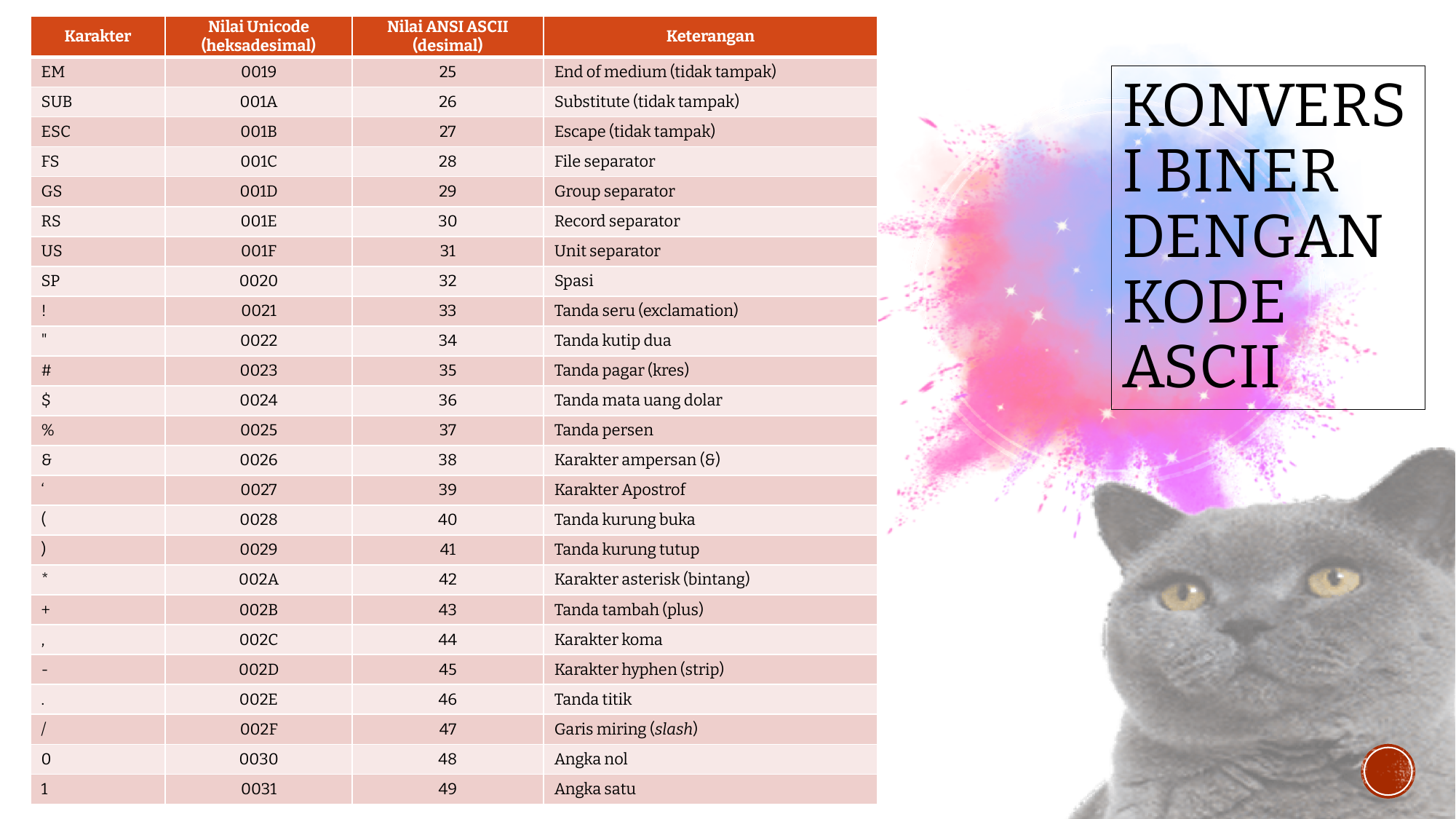

| Karakter | Nilai Unicode (heksadesimal) | Nilai ANSI ASCII (desimal) | Keterangan |
| --- | --- | --- | --- |
| EM | 0019 | 25 | End of medium (tidak tampak) |
| SUB | 001A | 26 | Substitute (tidak tampak) |
| ESC | 001B | 27 | Escape (tidak tampak) |
| FS | 001C | 28 | File separator |
| GS | 001D | 29 | Group separator |
| RS | 001E | 30 | Record separator |
| US | 001F | 31 | Unit separator |
| SP | 0020 | 32 | Spasi |
| ! | 0021 | 33 | Tanda seru (exclamation) |
| " | 0022 | 34 | Tanda kutip dua |
| # | 0023 | 35 | Tanda pagar (kres) |
| $ | 0024 | 36 | Tanda mata uang dolar |
| % | 0025 | 37 | Tanda persen |
| & | 0026 | 38 | Karakter ampersan (&) |
| ‘ | 0027 | 39 | Karakter Apostrof |
| ( | 0028 | 40 | Tanda kurung buka |
| ) | 0029 | 41 | Tanda kurung tutup |
| \* | 002A | 42 | Karakter asterisk (bintang) |
| + | 002B | 43 | Tanda tambah (plus) |
| , | 002C | 44 | Karakter koma |
| - | 002D | 45 | Karakter hyphen (strip) |
| . | 002E | 46 | Tanda titik |
| / | 002F | 47 | Garis miring (slash) |
| 0 | 0030 | 48 | Angka nol |
| 1 | 0031 | 49 | Angka satu |
# Konversi biner dengan kode ascii